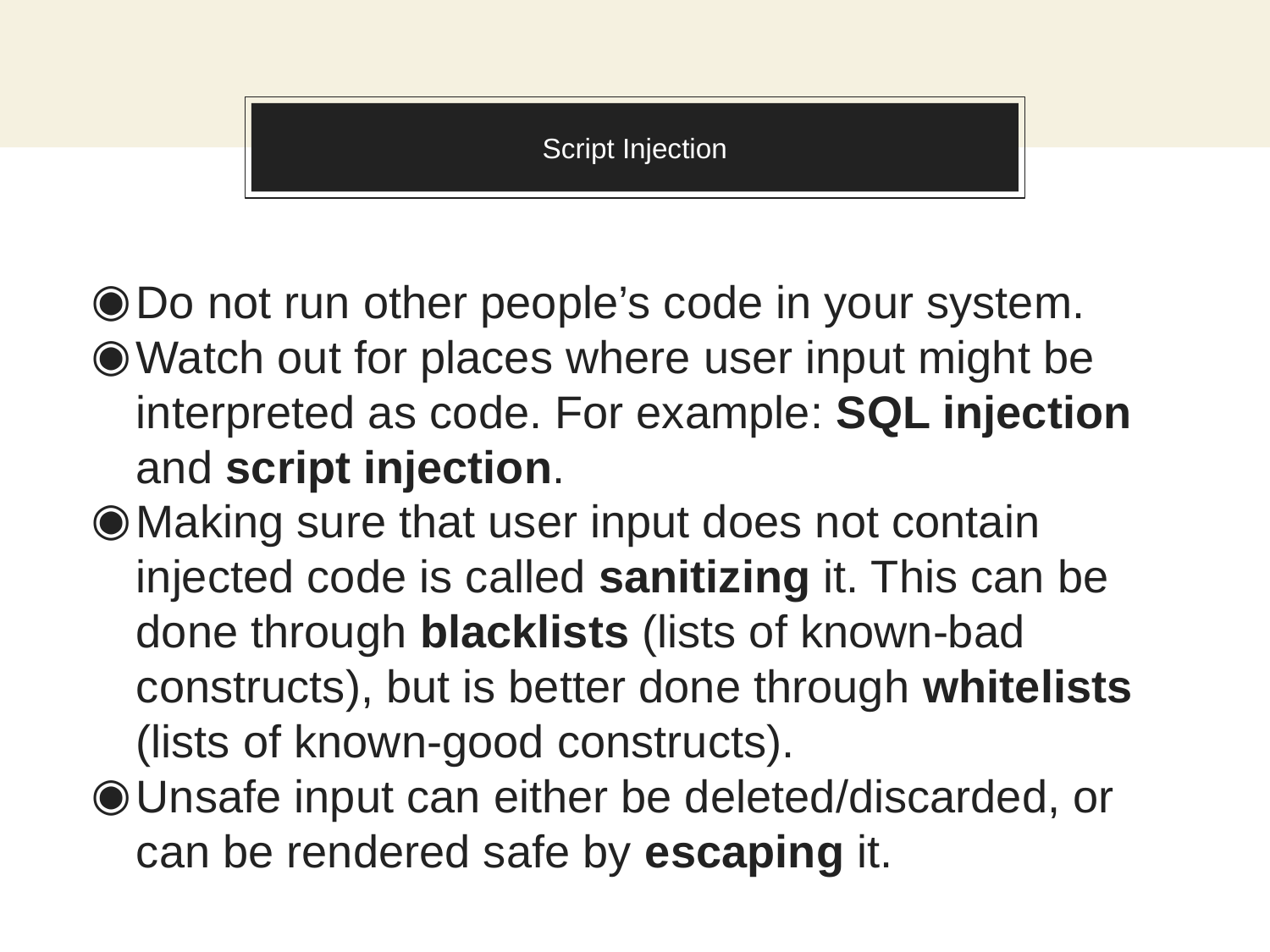

# Script Injection
Do not run other people’s code in your system.
Watch out for places where user input might be interpreted as code. For example: SQL injection and script injection.
Making sure that user input does not contain injected code is called sanitizing it. This can be done through blacklists (lists of known-bad constructs), but is better done through whitelists (lists of known-good constructs).
Unsafe input can either be deleted/discarded, or can be rendered safe by escaping it.